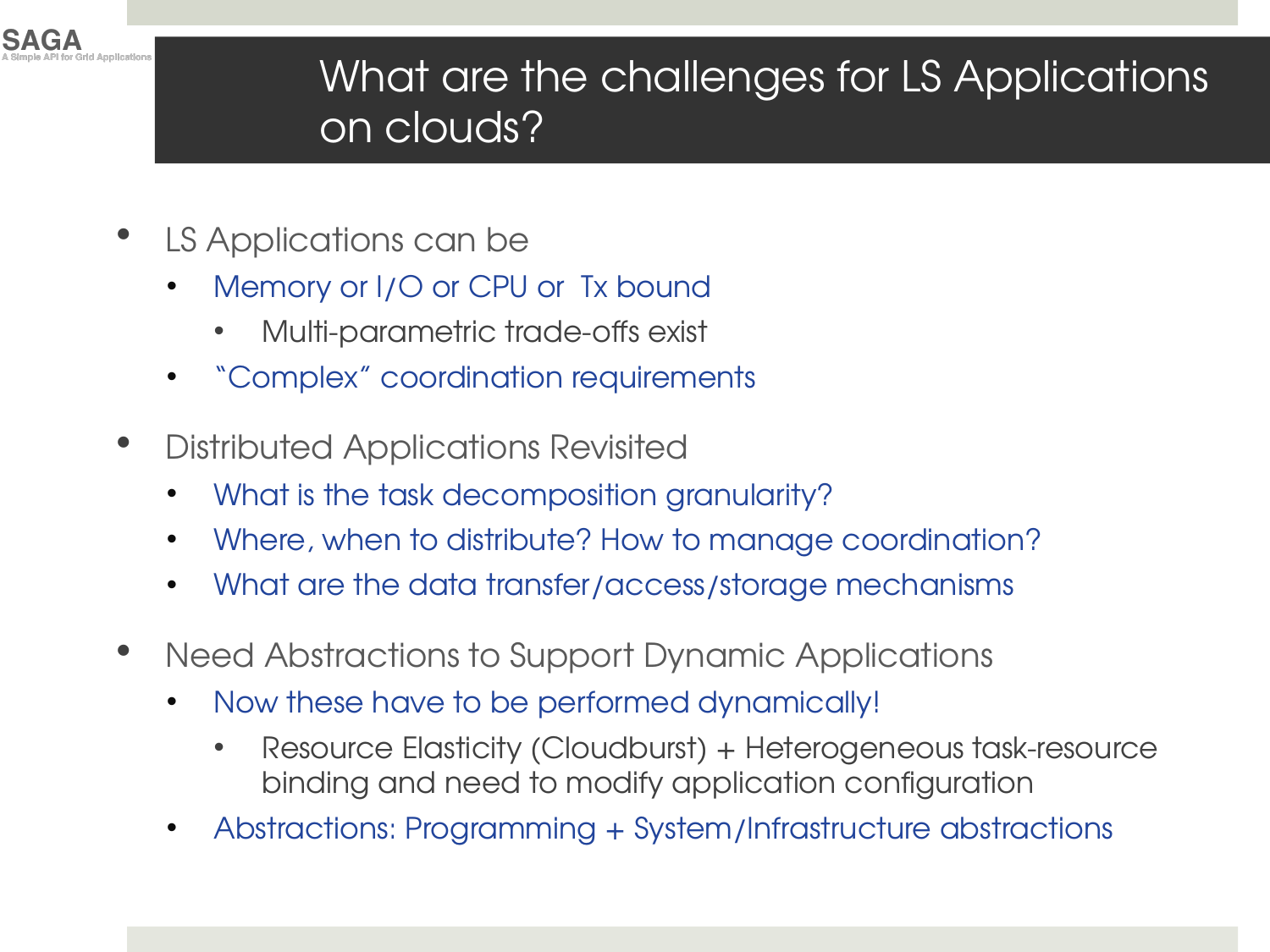

# What are the challenges for LS Applications on clouds?
LS Applications can be
Memory or I/O or CPU or  Tx bound
Multi-parametric trade-offs exist
“Complex” coordination requirements
Distributed Applications Revisited
What is the task decomposition granularity?
Where, when to distribute? How to manage coordination?
What are the data transfer/access/storage mechanisms
Need Abstractions to Support Dynamic Applications
Now these have to be performed dynamically!
Resource Elasticity (Cloudburst) + Heterogeneous task-resource binding and need to modify application configuration
Abstractions: Programming + System/Infrastructure abstractions